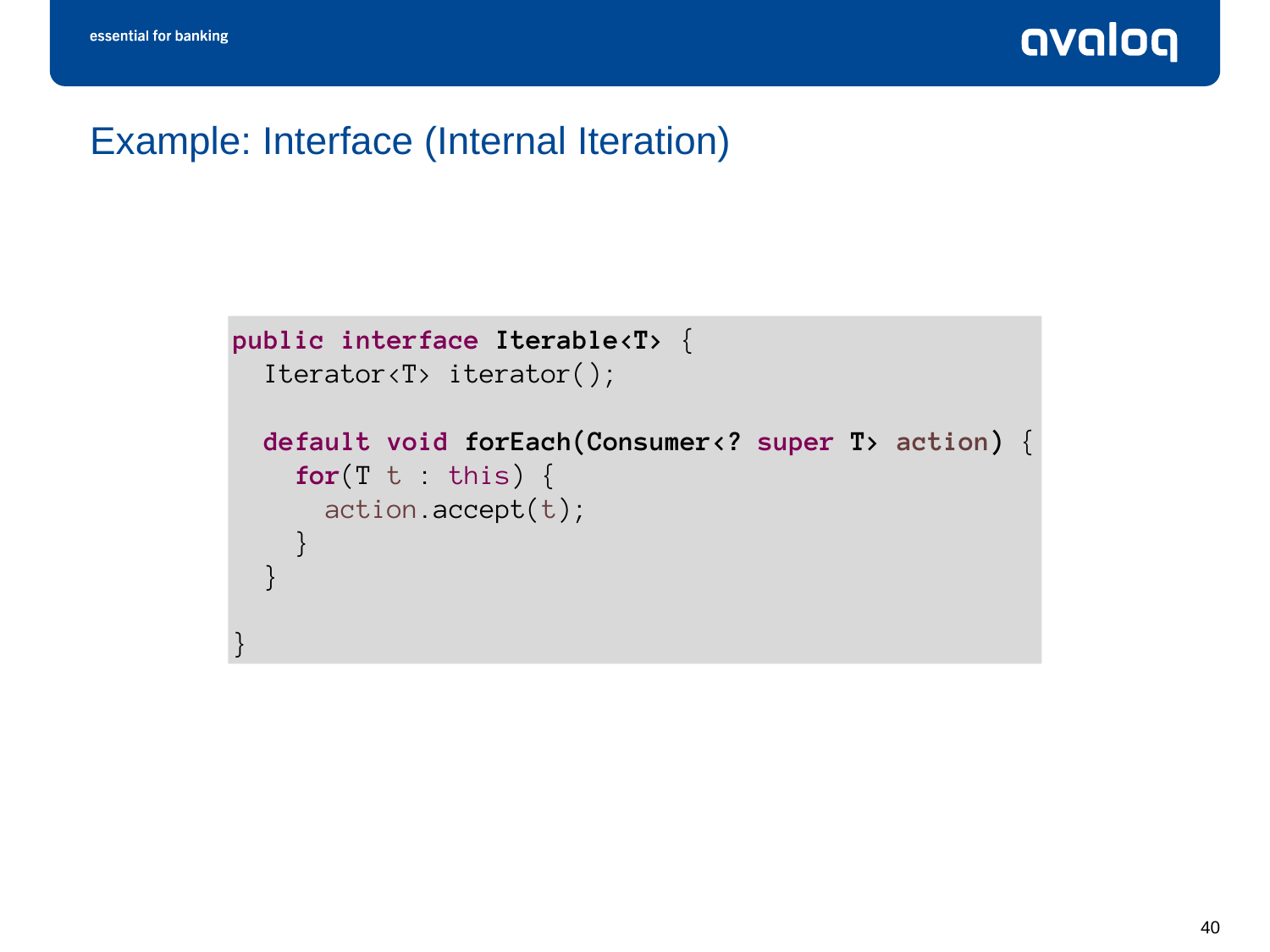

# Example: Interface (Internal Iteration)

public interface Iterable<T> {
  Iterator<T> iterator();

  default void forEach(Consumer<? super T> action) {
    for(T t : this) {
      action.accept(t);
    }
  }

}
40